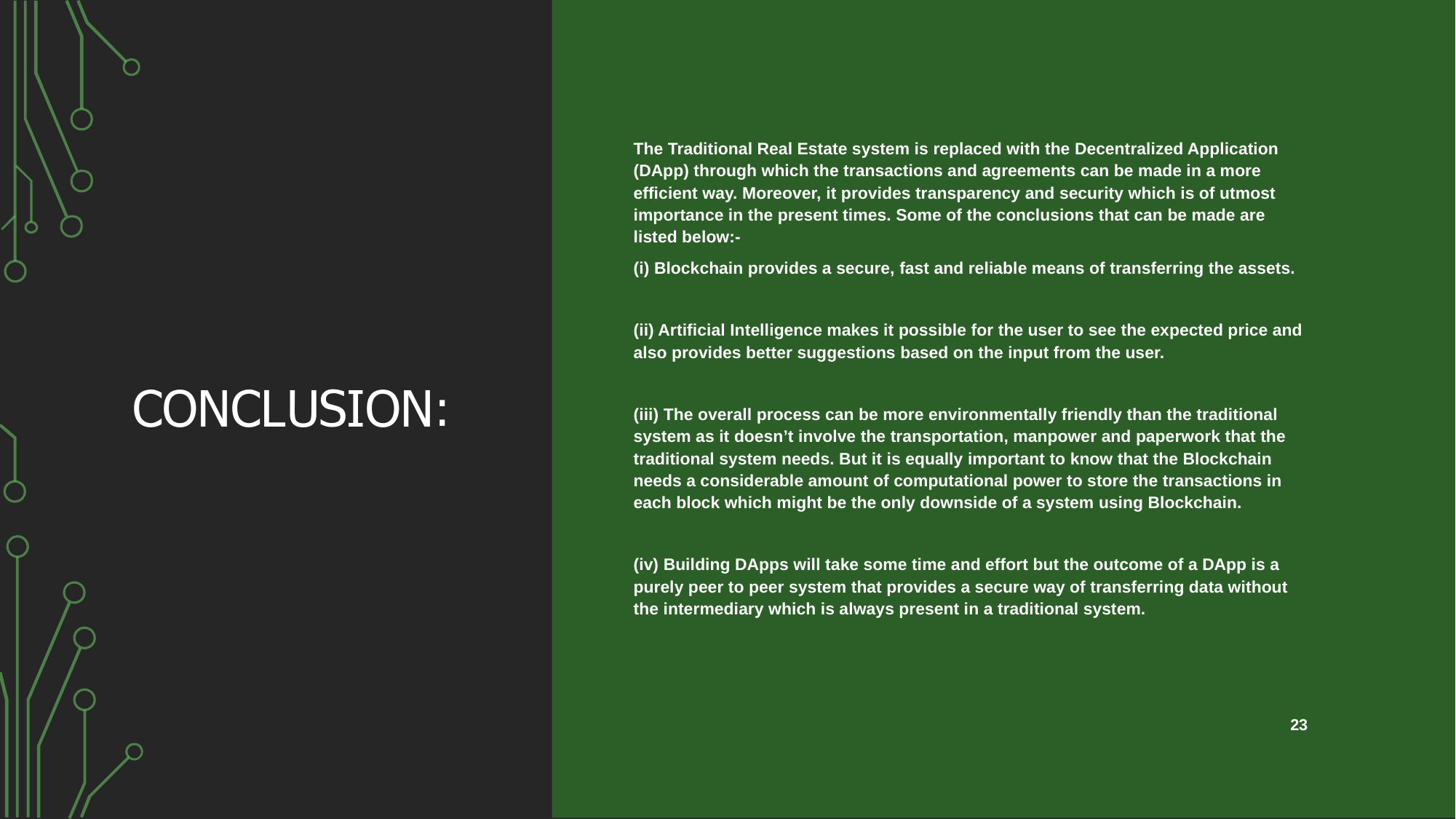

# Conclusion:
The Traditional Real Estate system is replaced with the Decentralized Application (DApp) through which the transactions and agreements can be made in a more efficient way. Moreover, it provides transparency and security which is of utmost importance in the present times. Some of the conclusions that can be made are listed below:-
(i) Blockchain provides a secure, fast and reliable means of transferring the assets.

(ii) Artificial Intelligence makes it possible for the user to see the expected price and also provides better suggestions based on the input from the user.

(iii) The overall process can be more environmentally friendly than the traditional system as it doesn’t involve the transportation, manpower and paperwork that the traditional system needs. But it is equally important to know that the Blockchain needs a considerable amount of computational power to store the transactions in each block which might be the only downside of a system using Blockchain.

(iv) Building DApps will take some time and effort but the outcome of a DApp is a purely peer to peer system that provides a secure way of transferring data without the intermediary which is always present in a traditional system.

23